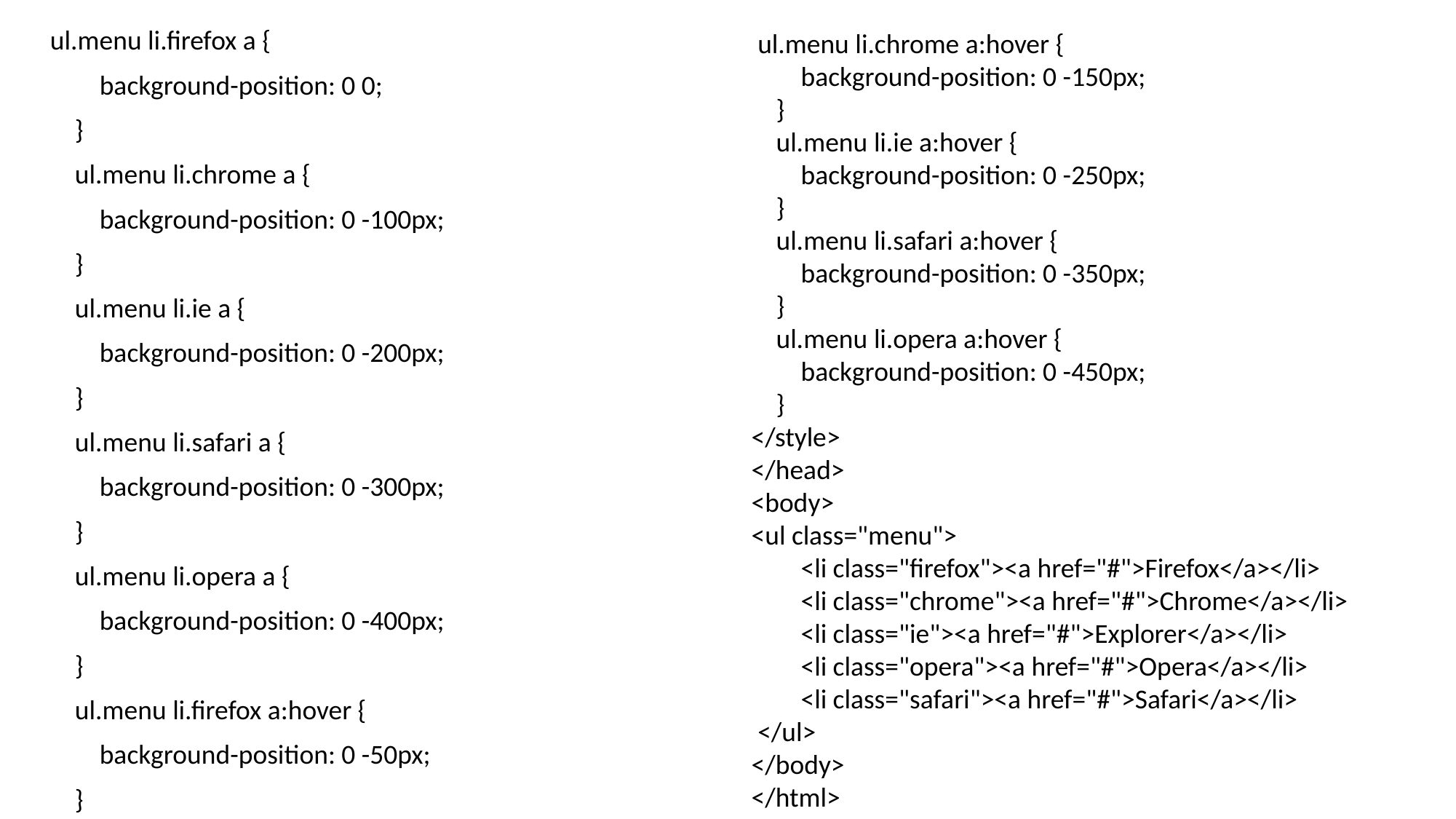

ul.menu li.chrome a:hover {
        background-position: 0 -150px;
    }
    ul.menu li.ie a:hover {
        background-position: 0 -250px;
    }
    ul.menu li.safari a:hover {
        background-position: 0 -350px;
    }
    ul.menu li.opera a:hover {
        background-position: 0 -450px;
    }
</style>
</head>
<body>
<ul class="menu">
        <li class="firefox"><a href="#">Firefox</a></li>
        <li class="chrome"><a href="#">Chrome</a></li>
        <li class="ie"><a href="#">Explorer</a></li>
        <li class="opera"><a href="#">Opera</a></li>
        <li class="safari"><a href="#">Safari</a></li>
 </ul>
</body>
</html>
ul.menu li.firefox a {
        background-position: 0 0;
    }
    ul.menu li.chrome a {
        background-position: 0 -100px;
    }
    ul.menu li.ie a {
        background-position: 0 -200px;
    }
    ul.menu li.safari a {
        background-position: 0 -300px;
    }
    ul.menu li.opera a {
        background-position: 0 -400px;
    }
    ul.menu li.firefox a:hover {
        background-position: 0 -50px;
    }